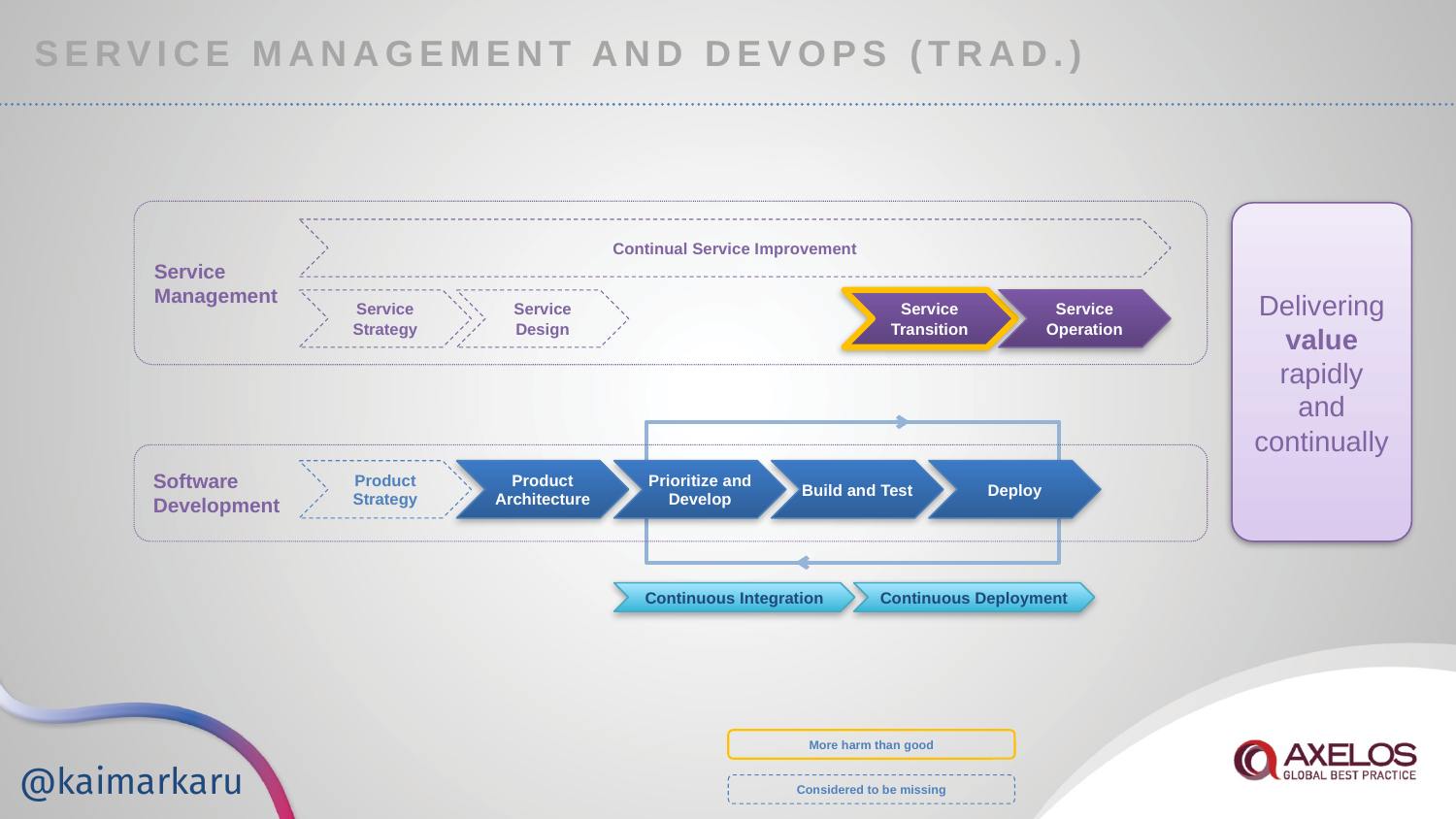

SERVICE MANAGEMENT AND DEVOPS (TRAD.)
Service
Management
Delivering value
rapidly and
continually
Continual Service Improvement
Service
Strategy
Service
Design
Service
Transition
Service
Operation

Software
Development
Product
Strategy
Product
Architecture
Prioritize and Develop
Build and Test
Deploy
Continuous Integration
Continuous Deployment
More harm than good
@kaimarkaru
Considered to be missing